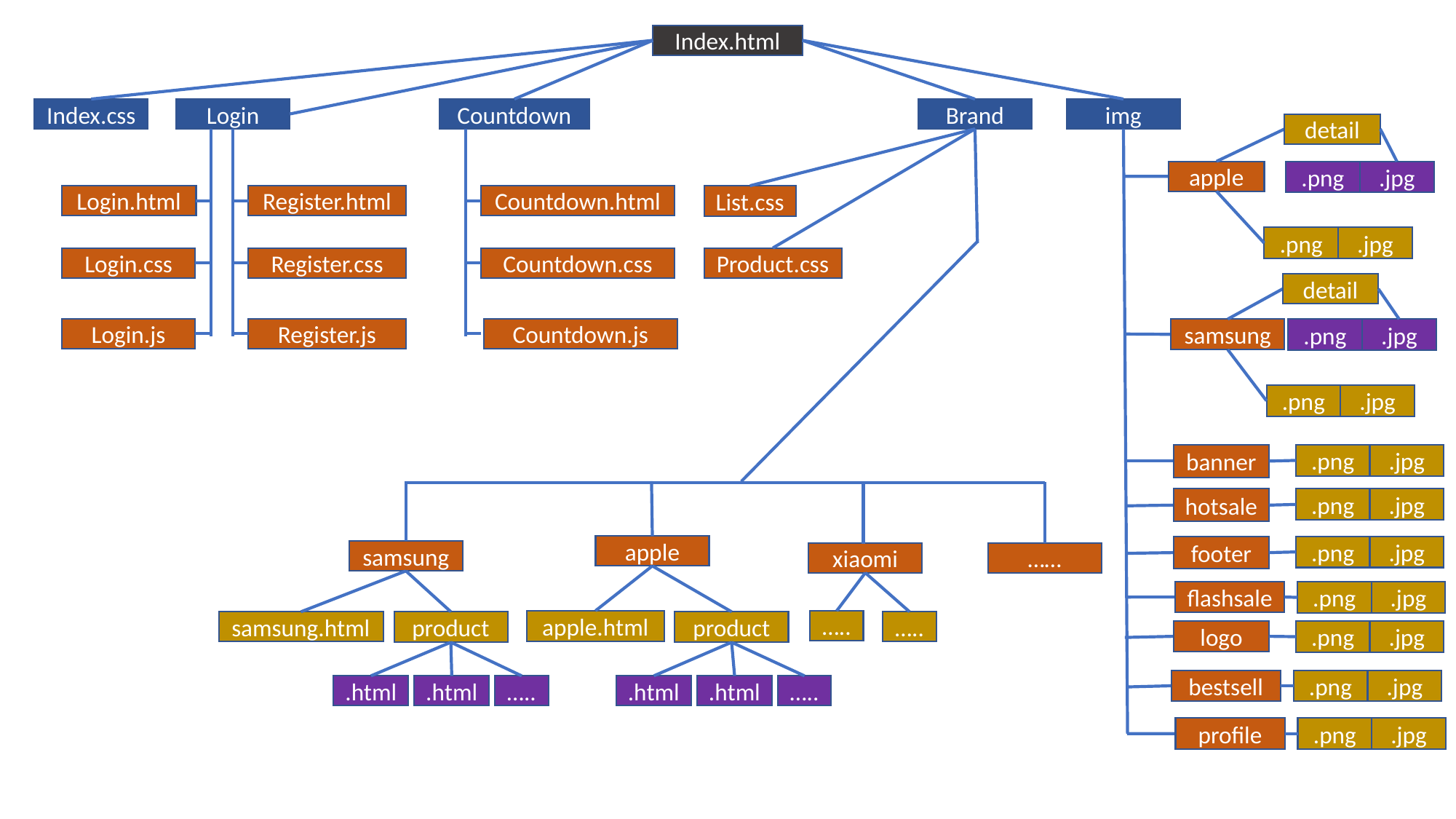

Index.html
Index.css
Countdown
img
Login
Brand
detail
apple
.png
.jpg
Register.html
Countdown.html
List.css
Login.html
.png
.jpg
Login.css
Register.css
Countdown.css
Product.css
detail
Countdown.js
Login.js
Register.js
samsung
.png
.jpg
.png
.jpg
banner
.png
.jpg
hotsale
.png
.jpg
apple
footer
.png
.jpg
samsung
xiaomi
……
flashsale
.png
.jpg
apple.html
…..
samsung.html
product
product
…..
.png
.jpg
logo
.png
.jpg
bestsell
.html
.html
…..
.html
.html
…..
.png
.jpg
profile